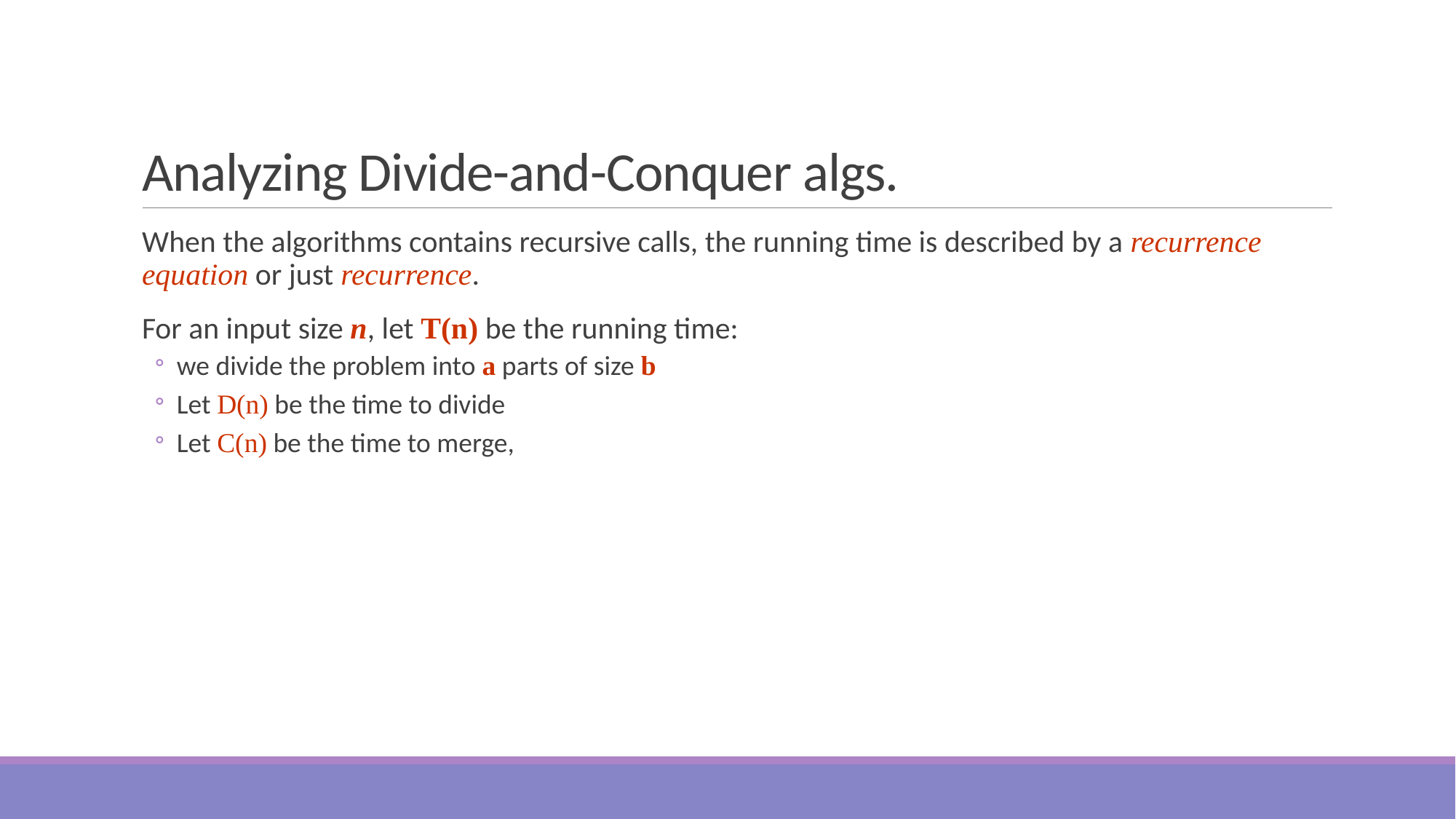

# Analyzing Divide-and-Conquer algs.
When the algorithms contains recursive calls, the running time is described by a recurrence equation or just recurrence.
For an input size n, let T(n) be the running time:
we divide the problem into a parts of size b
Let D(n) be the time to divide
Let C(n) be the time to merge,